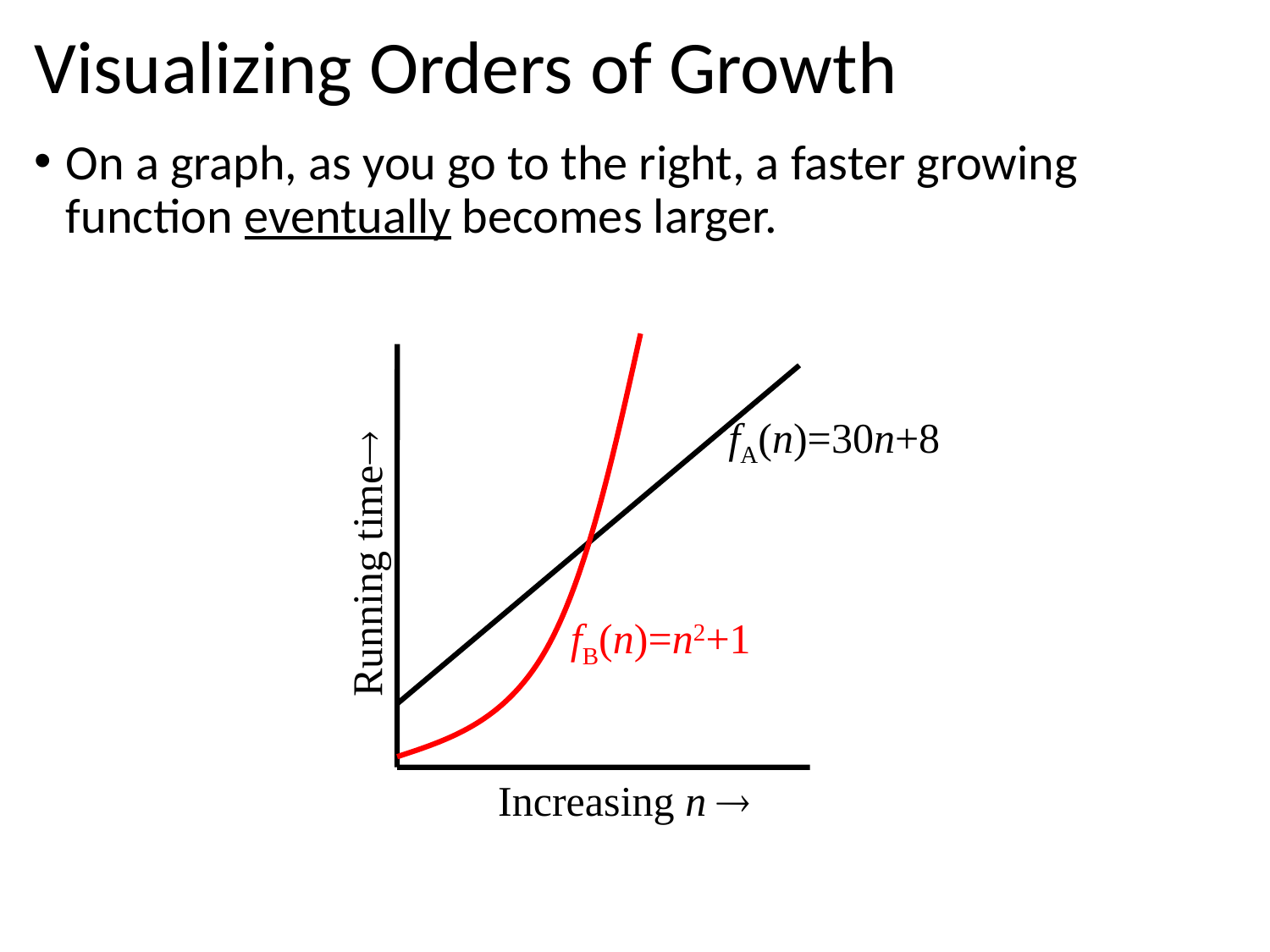

# Visualizing Orders of Growth
On a graph, as you go to the right, a faster growing function eventually becomes larger.

fA(n)=30n+8
Running time→
fB(n)=n2+1

Increasing n →